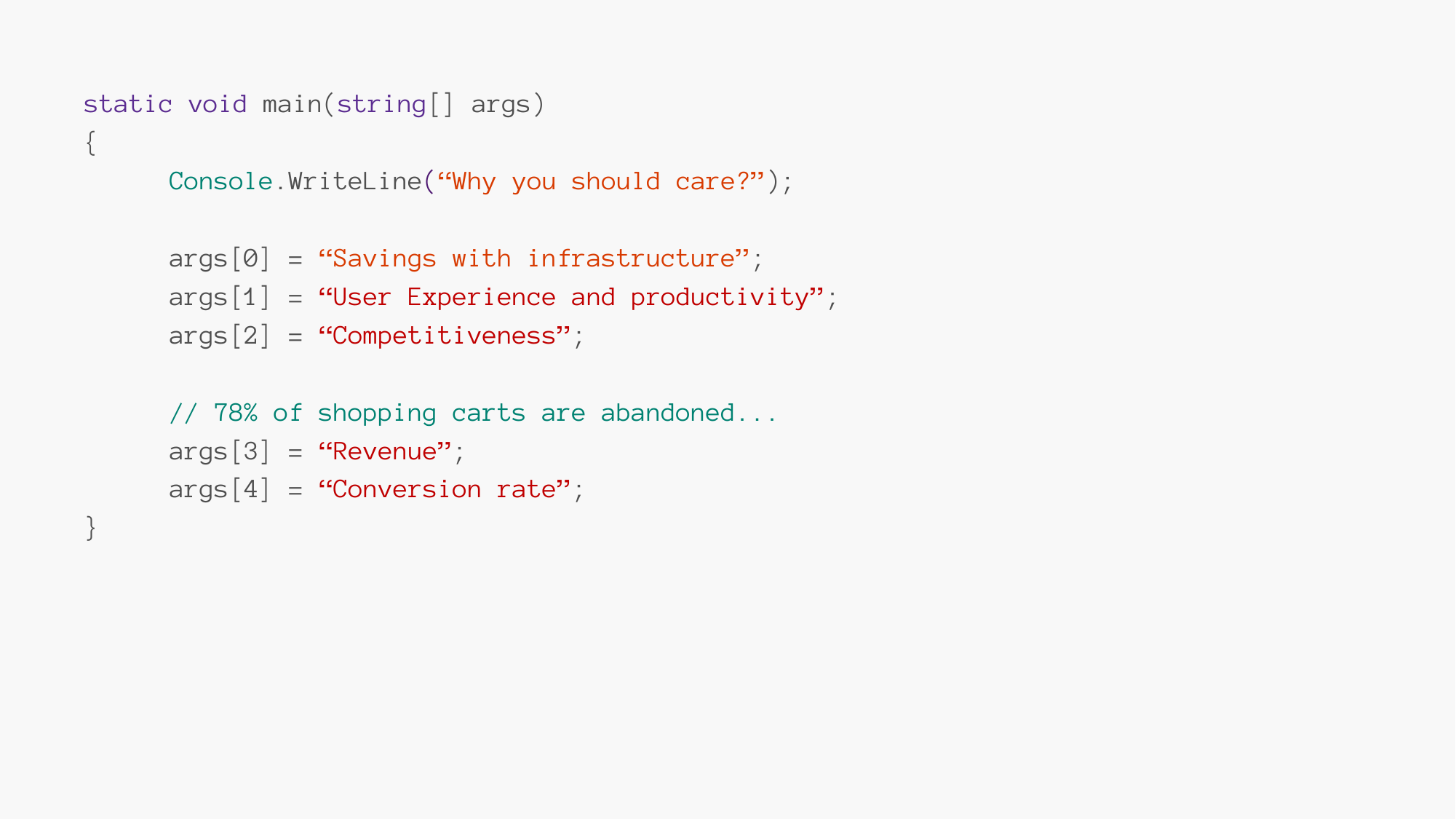

static void main(string[] args)
{
	Console.WriteLine(“Why you should care?”);

	args[0] = “Savings with infrastructure”;
	args[1] = “User Experience and productivity”;
	args[2] = “Competitiveness”;

	// 78% of shopping carts are abandoned...
	args[3] = “Revenue”;
	args[4] = “Conversion rate”;
}